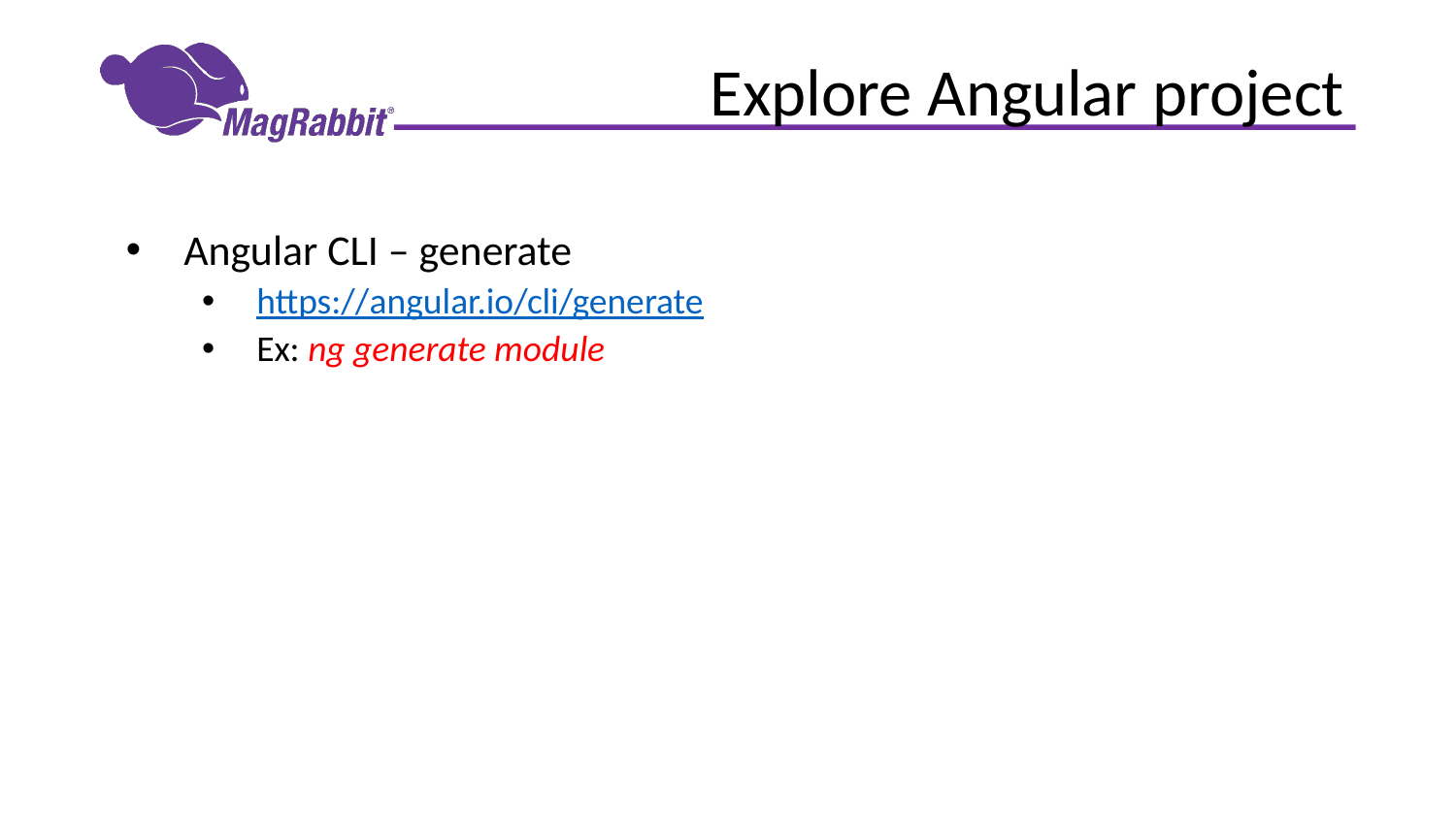

# Explore Angular project
Angular CLI – generate
https://angular.io/cli/generate
Ex: ng generate module